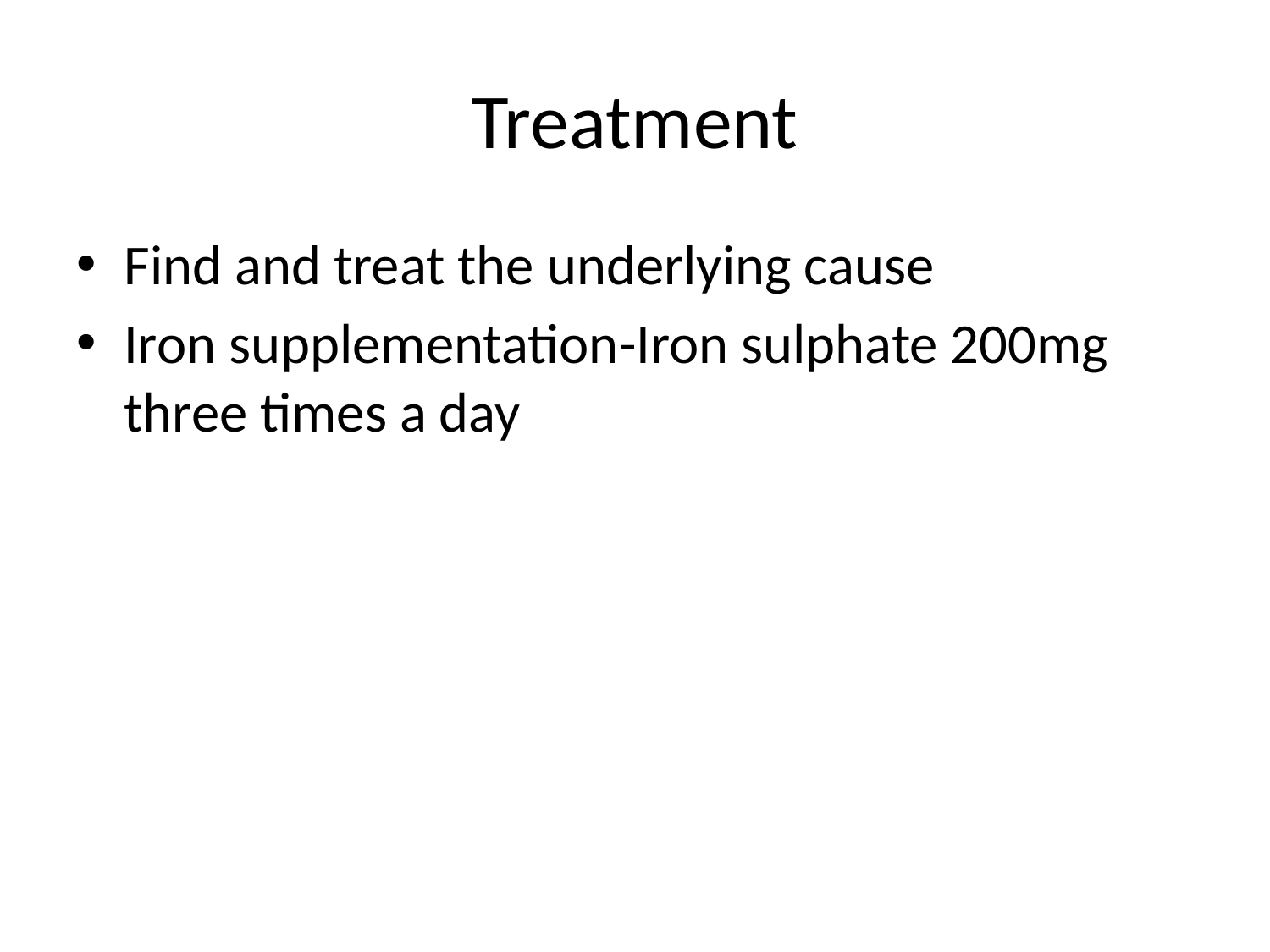

# Treatment
Find and treat the underlying cause
Iron supplementation-Iron sulphate 200mg three times a day